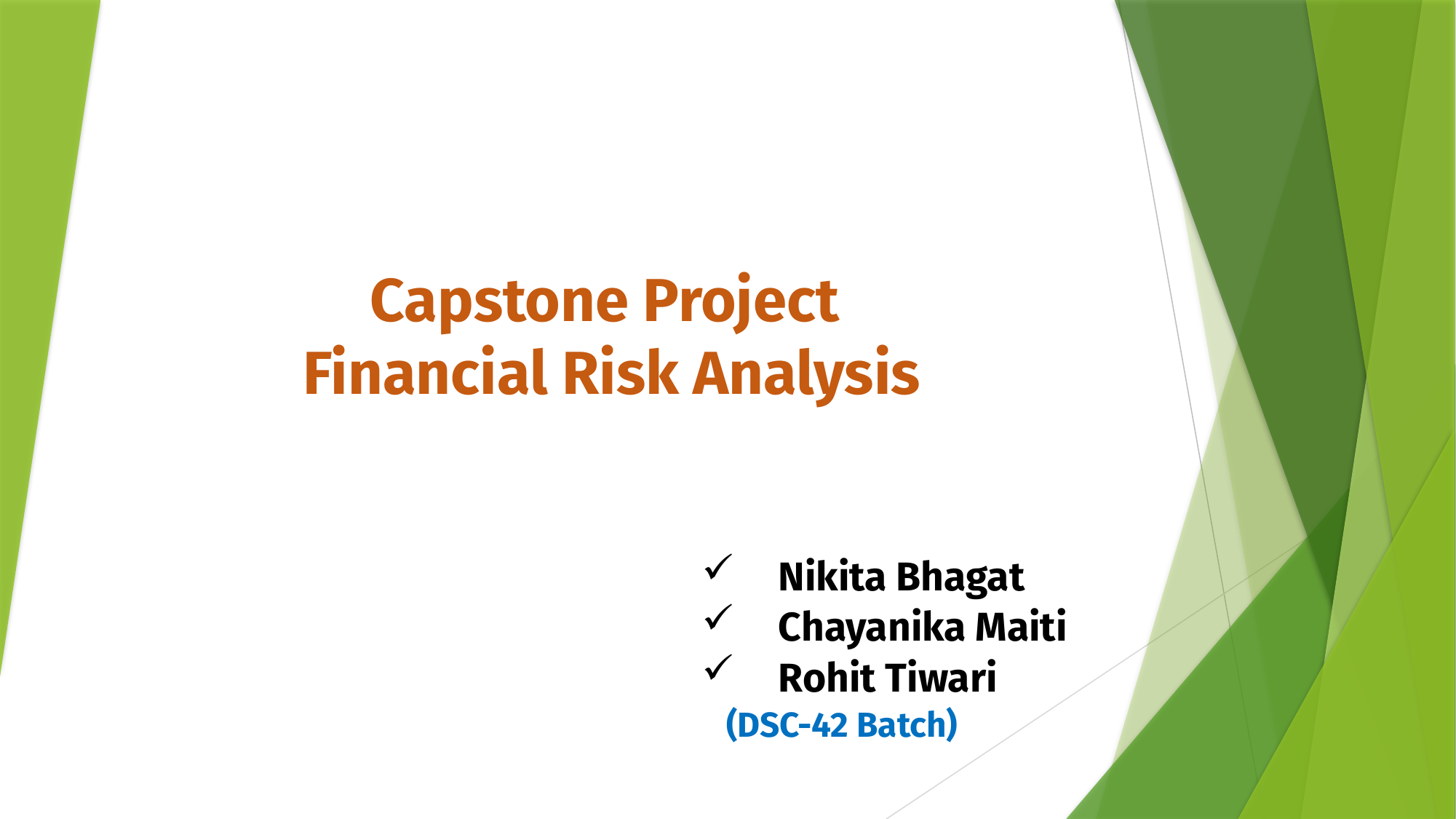

Capstone Project
Financial Risk Analysis

Nikita Bhagat
Chayanika Maiti
Rohit Tiwari
   (DSC-42 Batch)